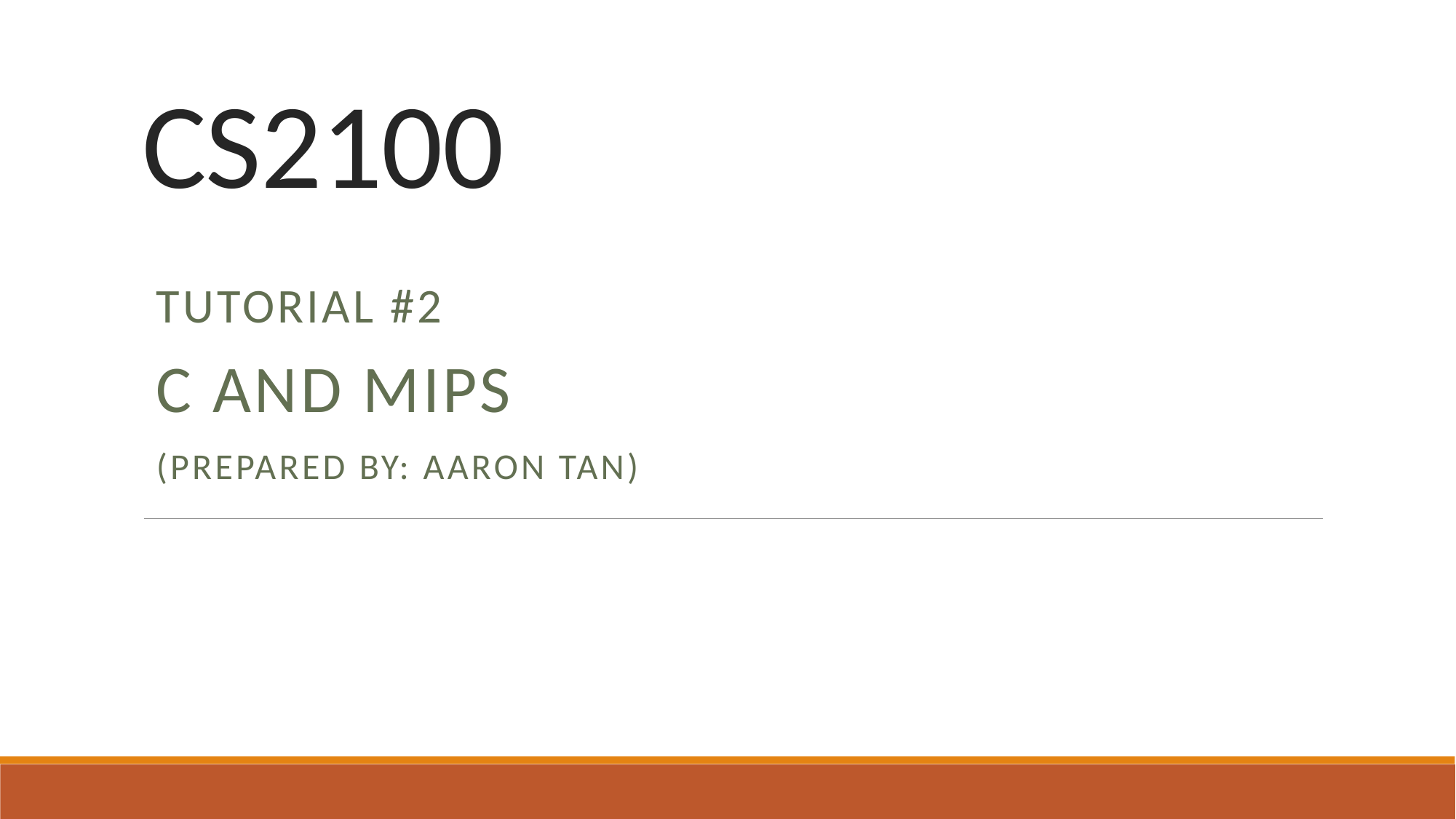

# CS2100
Tutorial #2
C and MIPS
(PREPARED BY: AARON TAN)